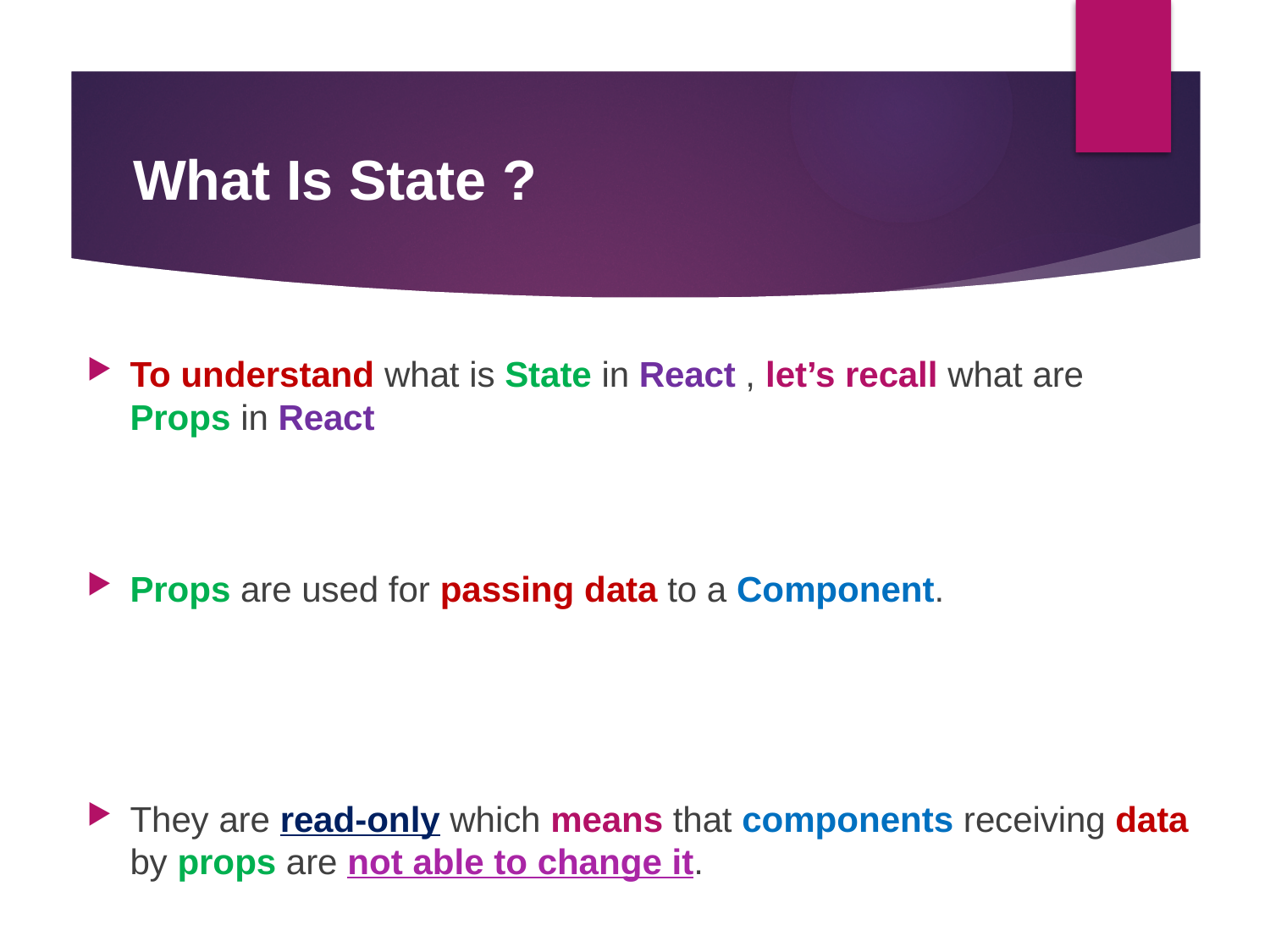

#
What Is State ?
To understand what is State in React , let’s recall what are Props in React

Props are used for passing data to a Component.

They are read-only which means that components receiving data by props are not able to change it.